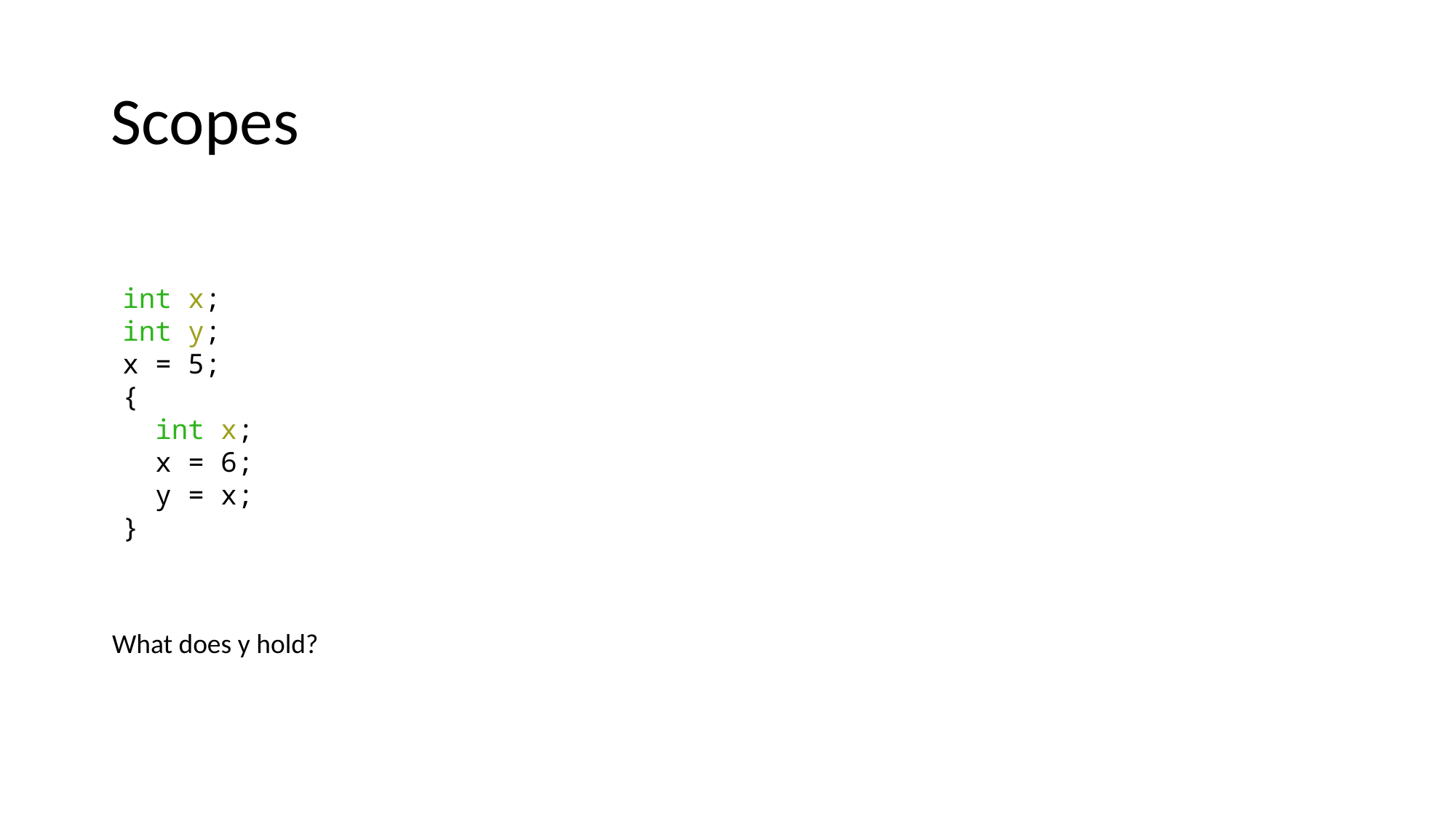

# Scopes
int x;
int y;
x = 5;
{
  int x;
  x = 6;
  y = x;
}
What does y hold?